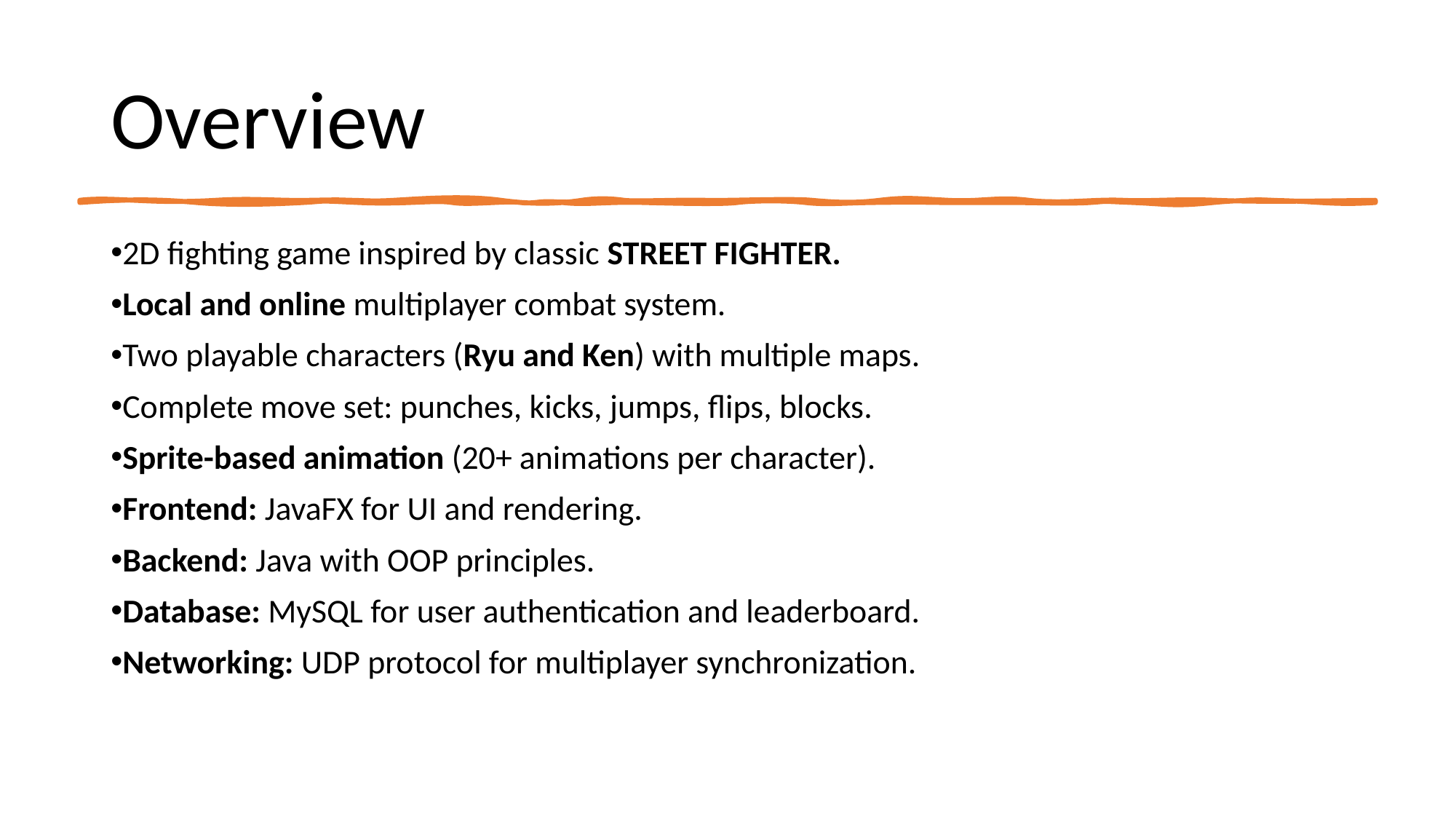

# Overview

2D fighting game inspired by classic STREET FIGHTER.
Local and online multiplayer combat system.
Two playable characters (Ryu and Ken) with multiple maps.
Complete move set: punches, kicks, jumps, flips, blocks.
Sprite-based animation (20+ animations per character).
Frontend: JavaFX for UI and rendering.
Backend: Java with OOP principles.
Database: MySQL for user authentication and leaderboard.
Networking: UDP protocol for multiplayer synchronization.